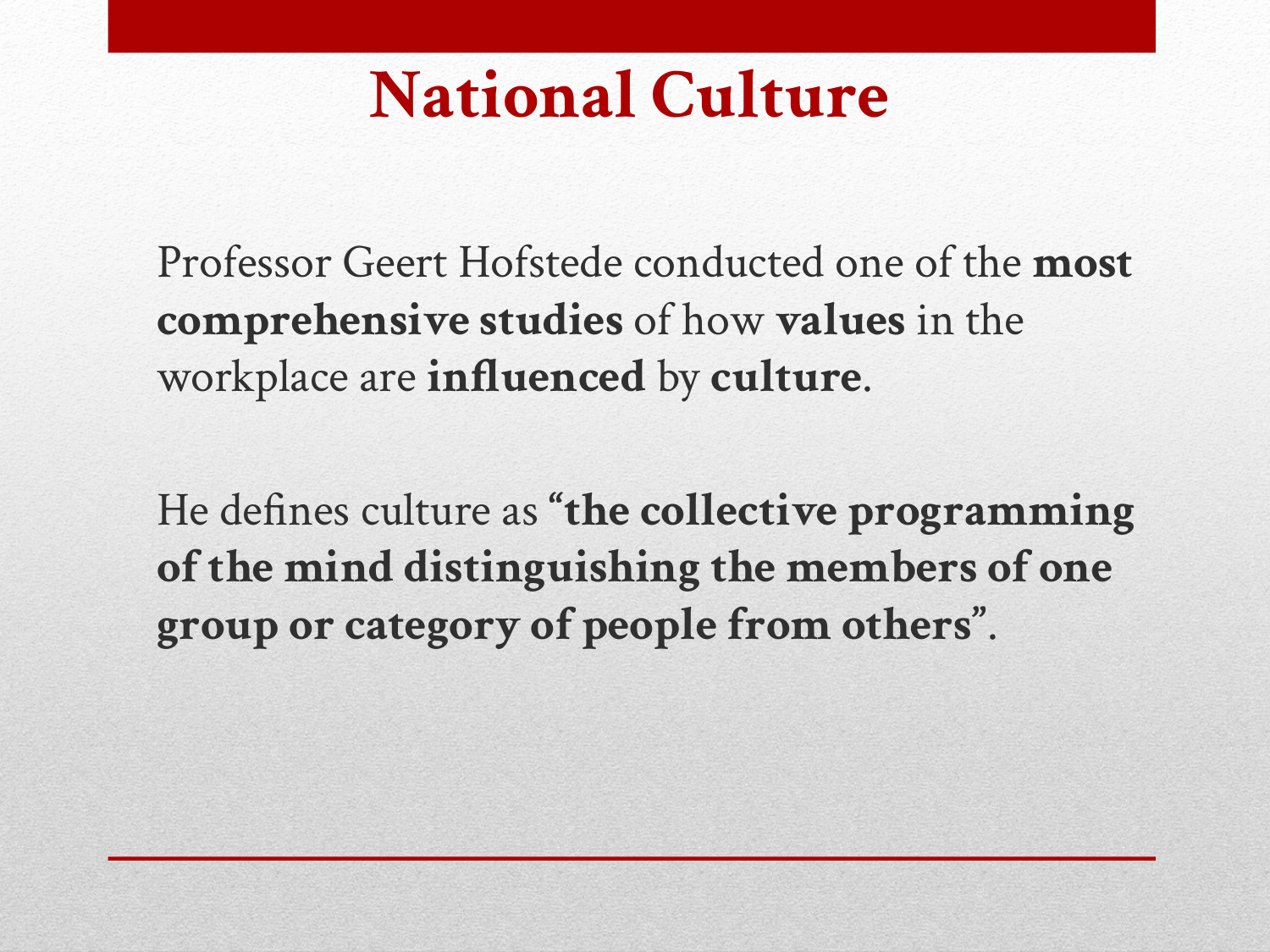

# National Culture
	Professor Geert Hofstede conducted one of the most comprehensive studies of how values in the workplace are influenced by culture.

	He defines culture as “the collective programming of the mind distinguishing the members of one group or category of people from others”.